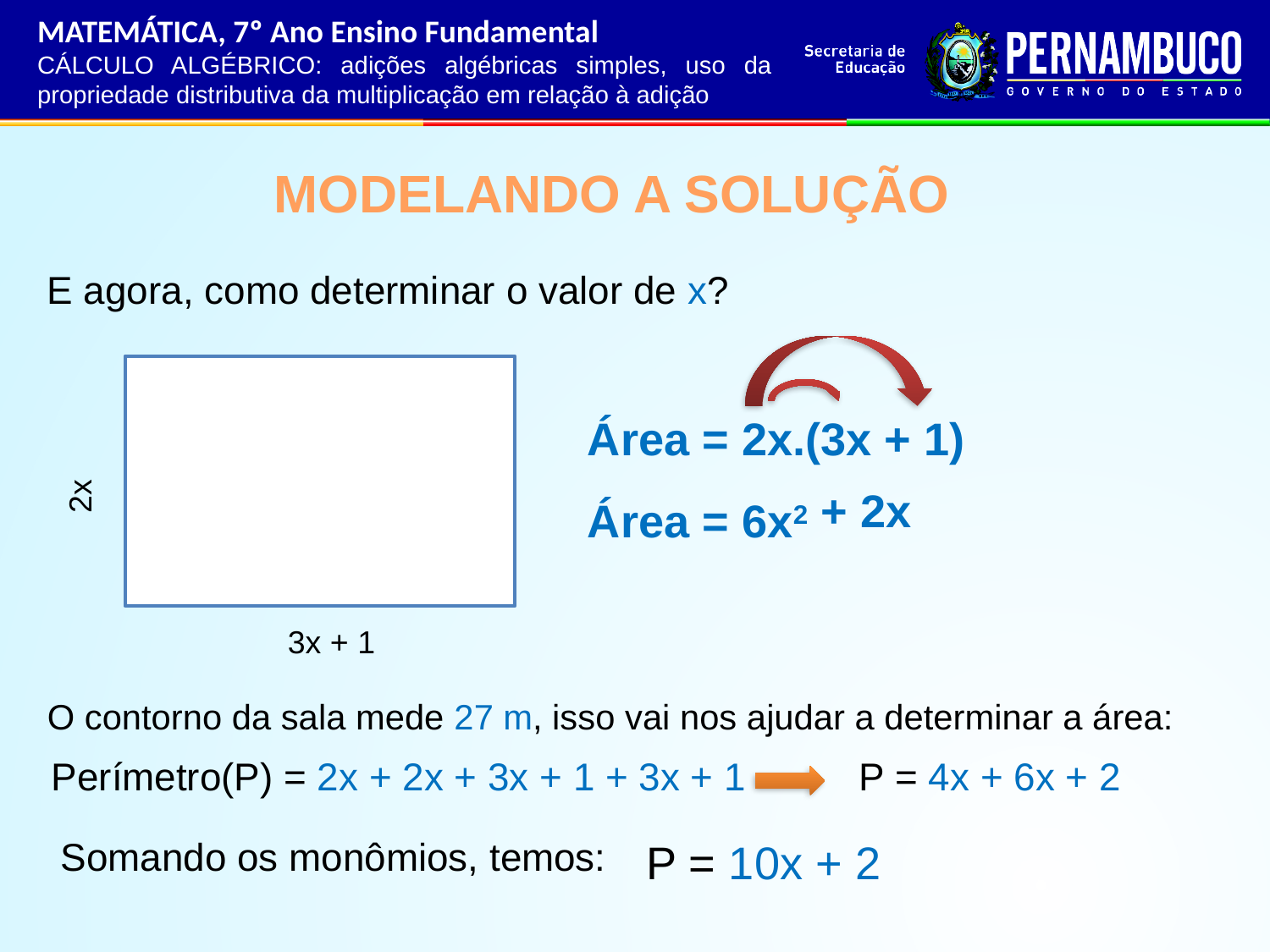

MATEMÁTICA, 7º Ano Ensino Fundamental
CÁLCULO ALGÉBRICO: adições algébricas simples, uso da propriedade distributiva da multiplicação em relação à adição
MODELANDO A SOLUÇÃO
E agora, como determinar o valor de x?

Área = 2x.(3x + 1)
Área = 6x2

2x
+ 2x
3x + 1
O contorno da sala mede 27 m, isso vai nos ajudar a determinar a área:
Perímetro(P) = 2x + 2x + 3x + 1 + 3x + 1
P = 4x + 6x + 2

Somando os monômios, temos:
P = 10x + 2